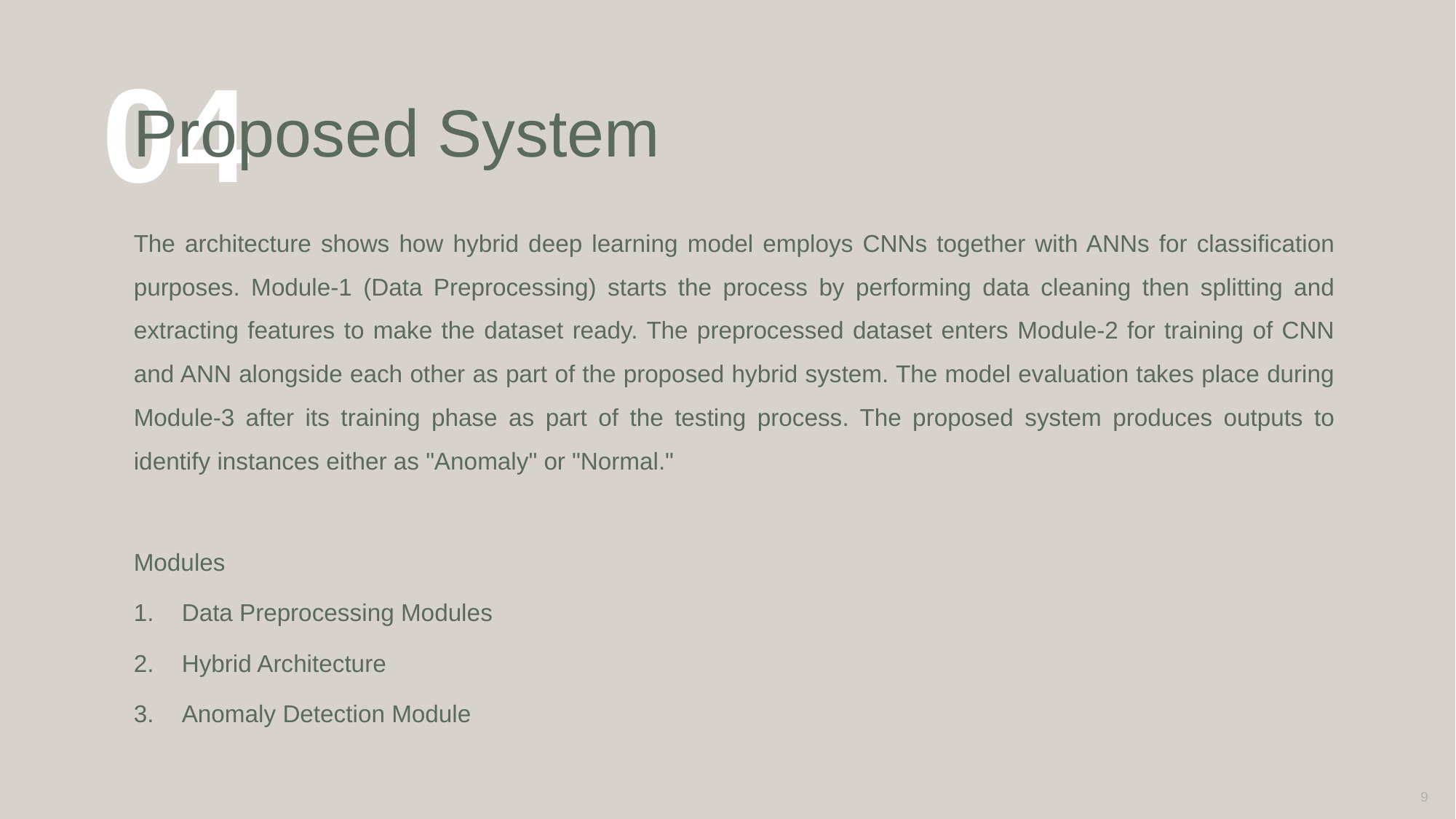

# Proposed System
04
The architecture shows how hybrid deep learning model employs CNNs together with ANNs for classification purposes. Module-1 (Data Preprocessing) starts the process by performing data cleaning then splitting and extracting features to make the dataset ready. The preprocessed dataset enters Module-2 for training of CNN and ANN alongside each other as part of the proposed hybrid system. The model evaluation takes place during Module-3 after its training phase as part of the testing process. The proposed system produces outputs to identify instances either as "Anomaly" or "Normal."

Modules
Data Preprocessing Modules
Hybrid Architecture
Anomaly Detection Module

9